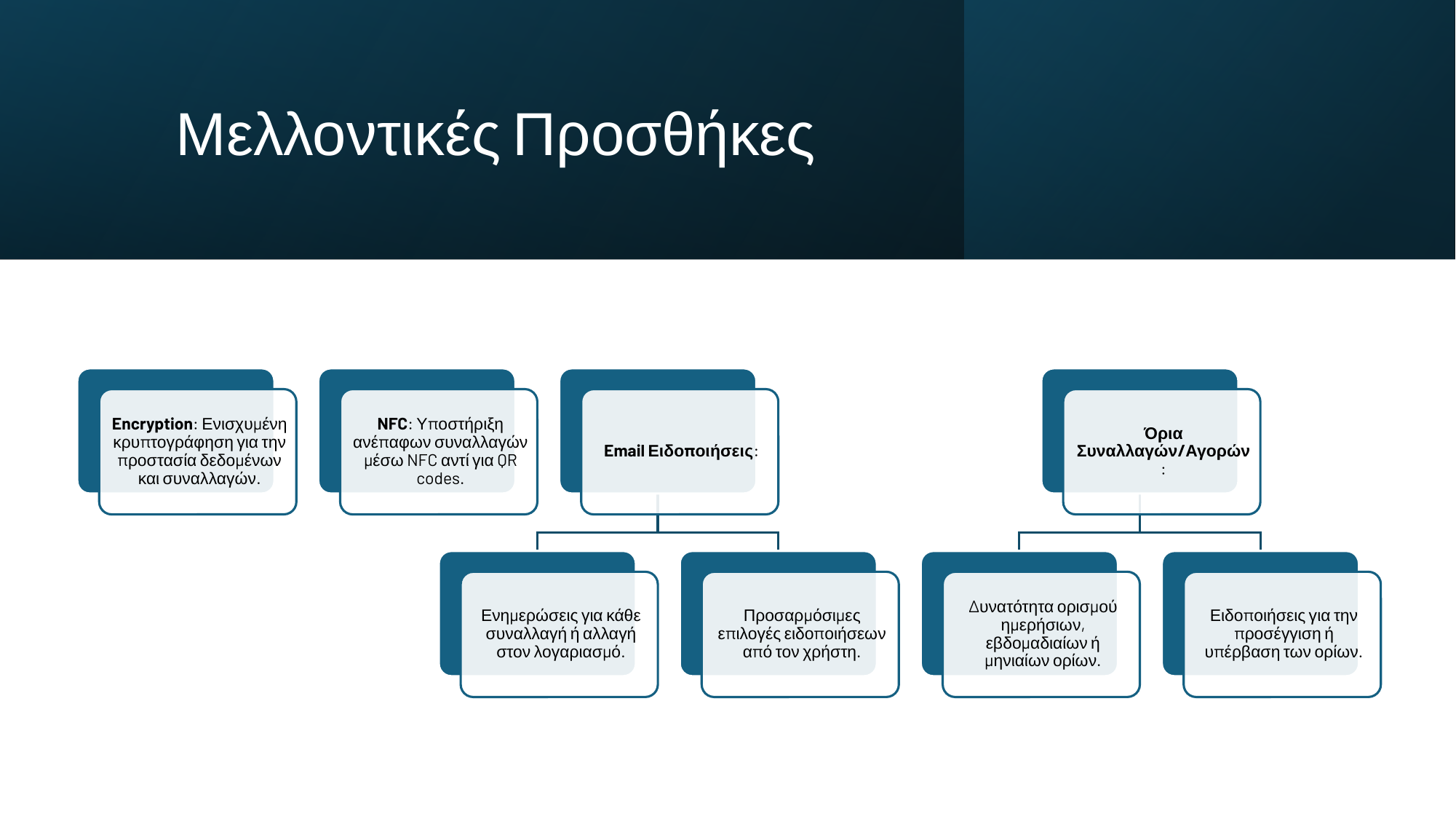

# Μελλοντικές Προσθήκες
Encryption: Ενισχυμένη κρυπτογράφηση για την προστασία δεδομένων και συναλλαγών.
NFC: Υποστήριξη ανέπαφων συναλλαγών μέσω NFC αντί για QR codes.
Email Ειδοποιήσεις:
Ενημερώσεις για κάθε συναλλαγή ή αλλαγή στον λογαριασμό.
Προσαρμόσιμες επιλογές ειδοποιήσεων από τον χρήστη.
Όρια Συναλλαγών/Αγορών:
Δυνατότητα ορισμού ημερήσιων, εβδομαδιαίων ή μηνιαίων ορίων.
Ειδοποιήσεις για την προσέγγιση ή υπέρβαση των ορίων.